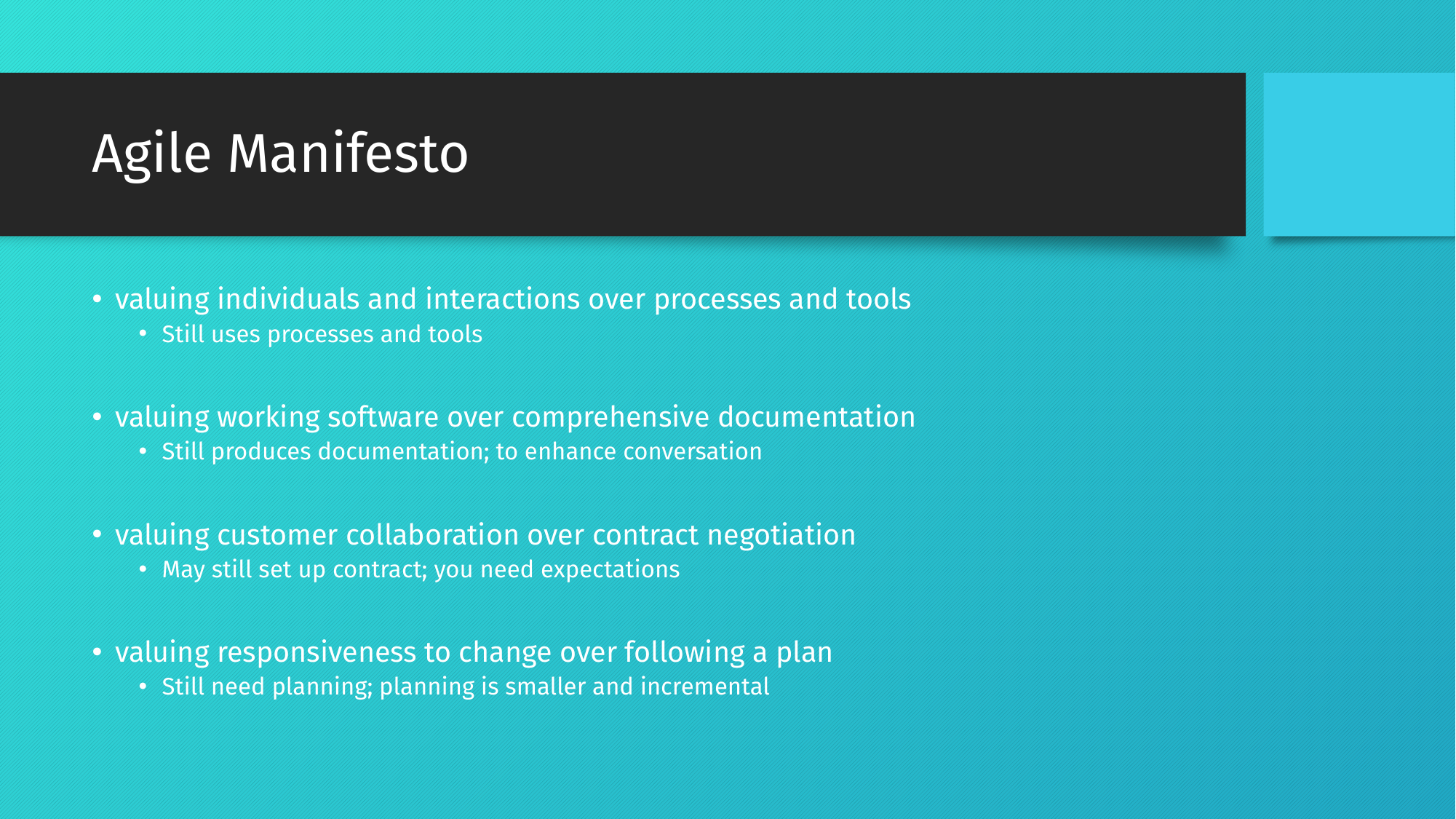

# Agile Manifesto
valuing individuals and interactions over processes and tools
Still uses processes and tools

valuing working software over comprehensive documentation
Still produces documentation; to enhance conversation

valuing customer collaboration over contract negotiation
May still set up contract; you need expectations

valuing responsiveness to change over following a plan
Still need planning; planning is smaller and incremental